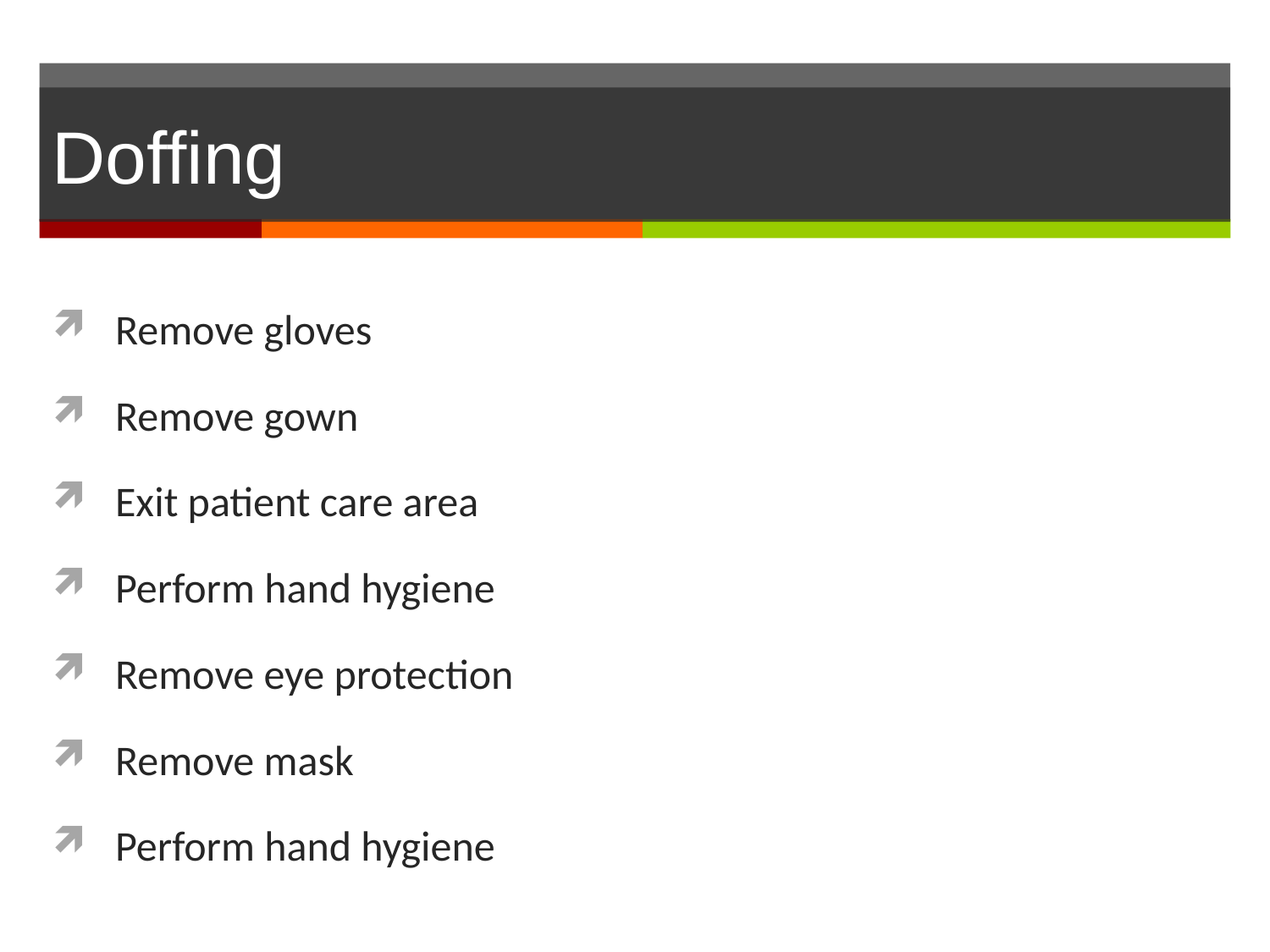

# Doffing
Remove gloves
Remove gown
Exit patient care area
Perform hand hygiene
Remove eye protection
Remove mask
Perform hand hygiene